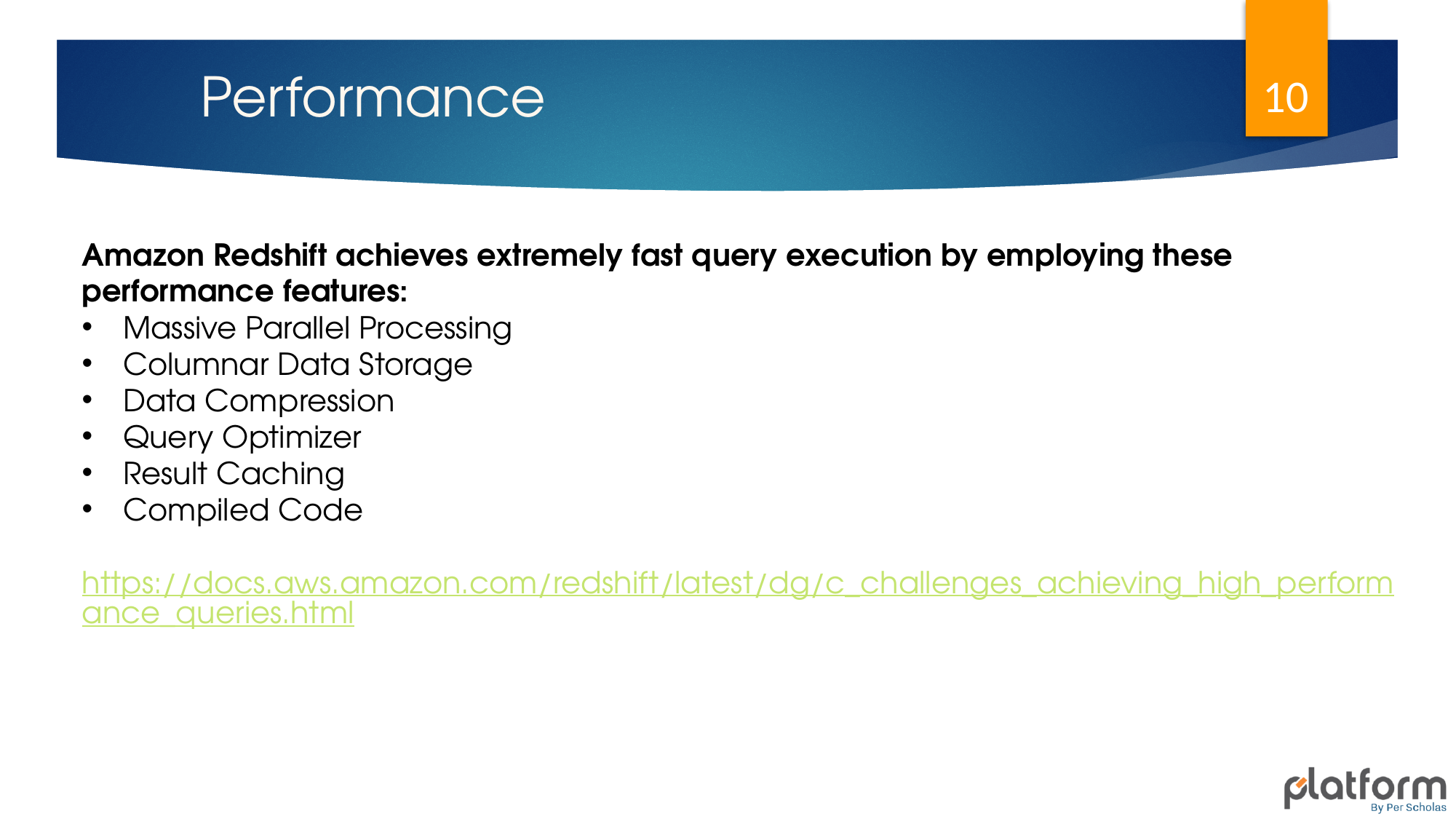

10
# Performance

Amazon Redshift achieves extremely fast query execution by employing these performance features:
Massive Parallel Processing
Columnar Data Storage
Data Compression
Query Optimizer
Result Caching
Compiled Code

https://docs.aws.amazon.com/redshift/latest/dg/c_challenges_achieving_high_performance_queries.html